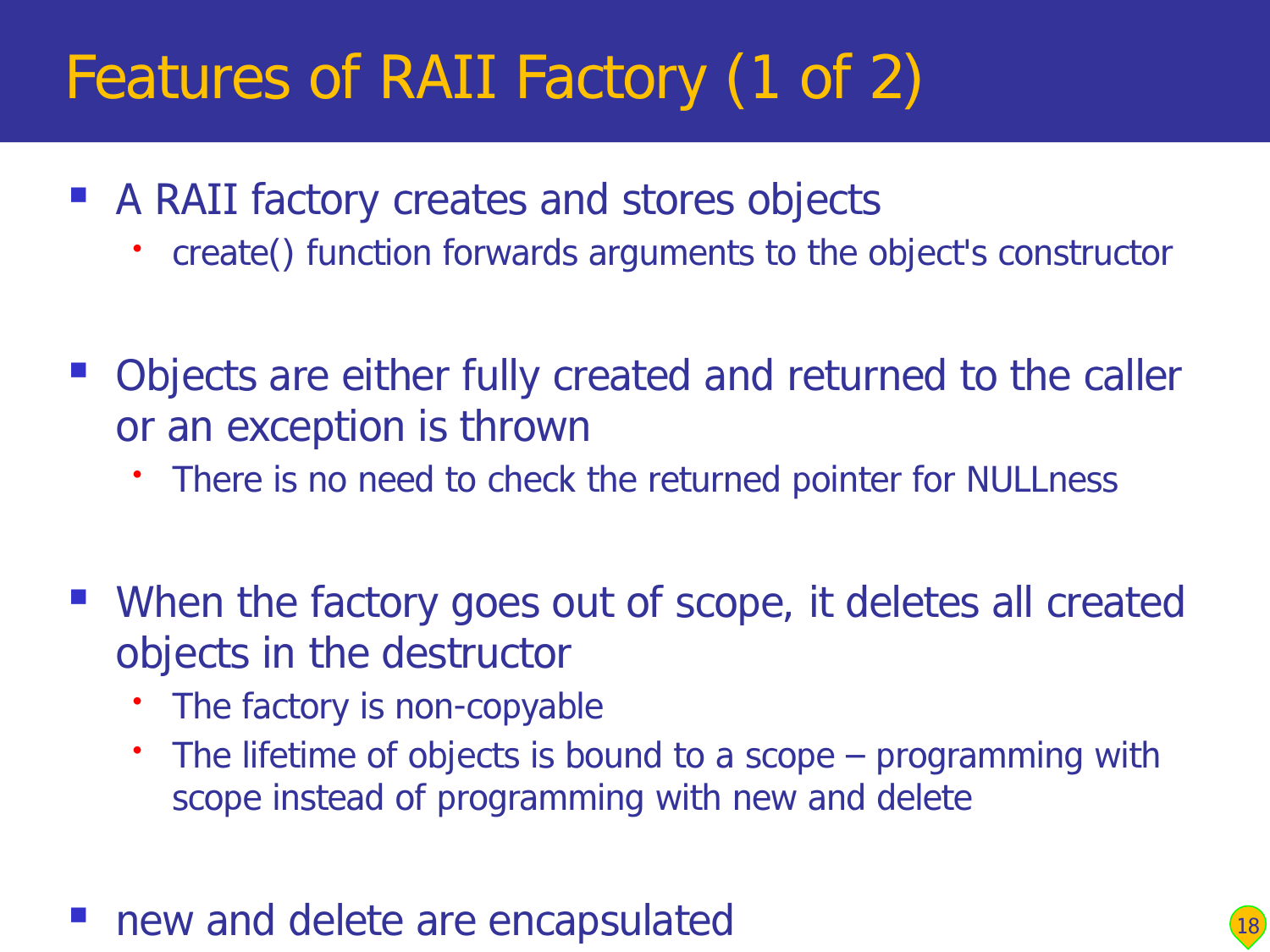

# Features of RAII Factory (1 of 2)
A RAII factory creates and stores objects
create() function forwards arguments to the object's constructor

Objects are either fully created and returned to the caller or an exception is thrown
There is no need to check the returned pointer for NULLness

When the factory goes out of scope, it deletes all created objects in the destructor
The factory is non-copyable
The lifetime of objects is bound to a scope – programming with scope instead of programming with new and delete

new and delete are encapsulated

18